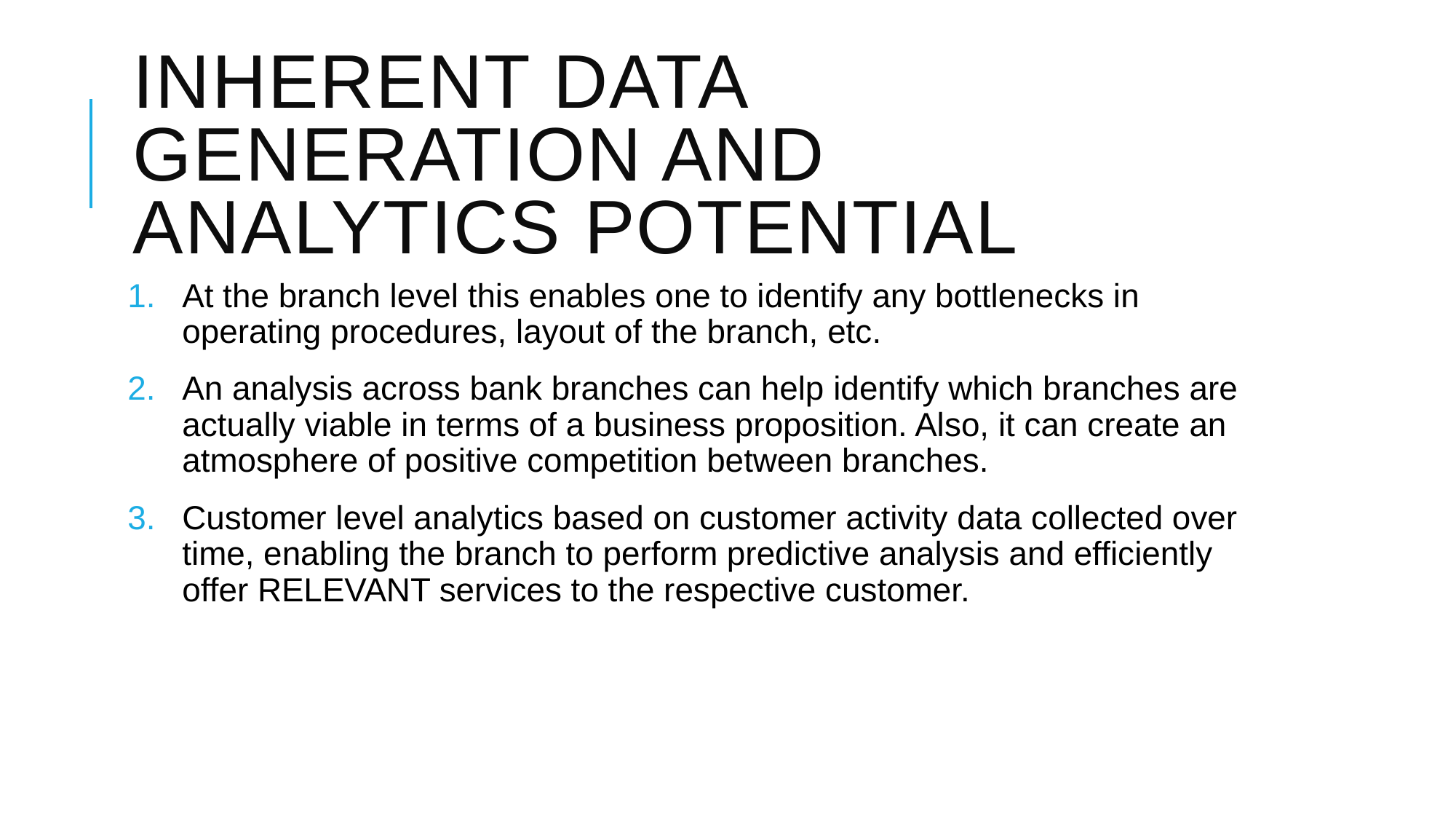

# INHERENT DATA GENERATION AND ANALYTICS POTENTIAL
At the branch level this enables one to identify any bottlenecks in operating procedures, layout of the branch, etc.
An analysis across bank branches can help identify which branches are actually viable in terms of a business proposition. Also, it can create an atmosphere of positive competition between branches.
Customer level analytics based on customer activity data collected over time, enabling the branch to perform predictive analysis and efficiently offer RELEVANT services to the respective customer.